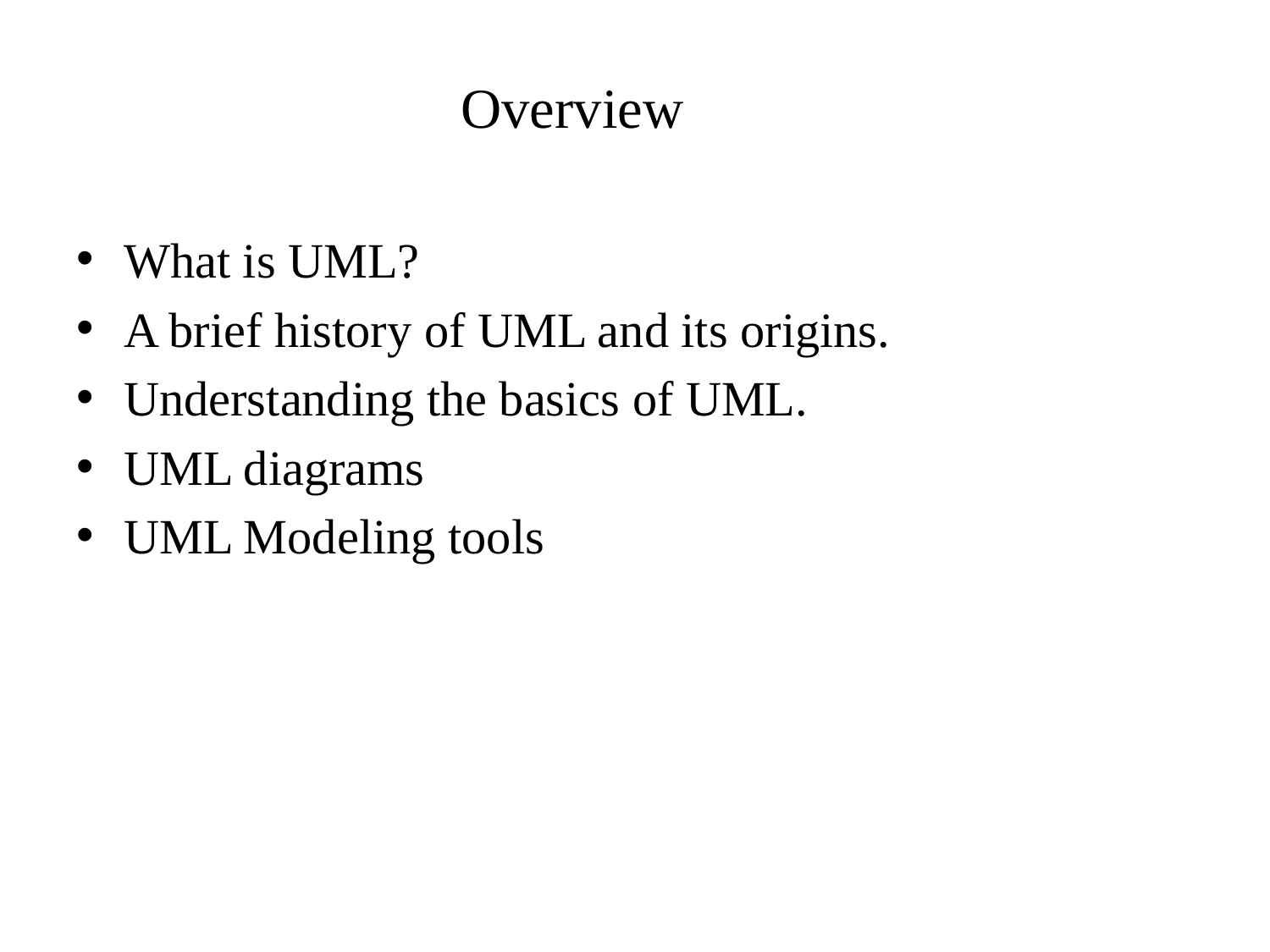

# Overview
What is UML?
A brief history of UML and its origins.
Understanding the basics of UML.
UML diagrams
UML Modeling tools